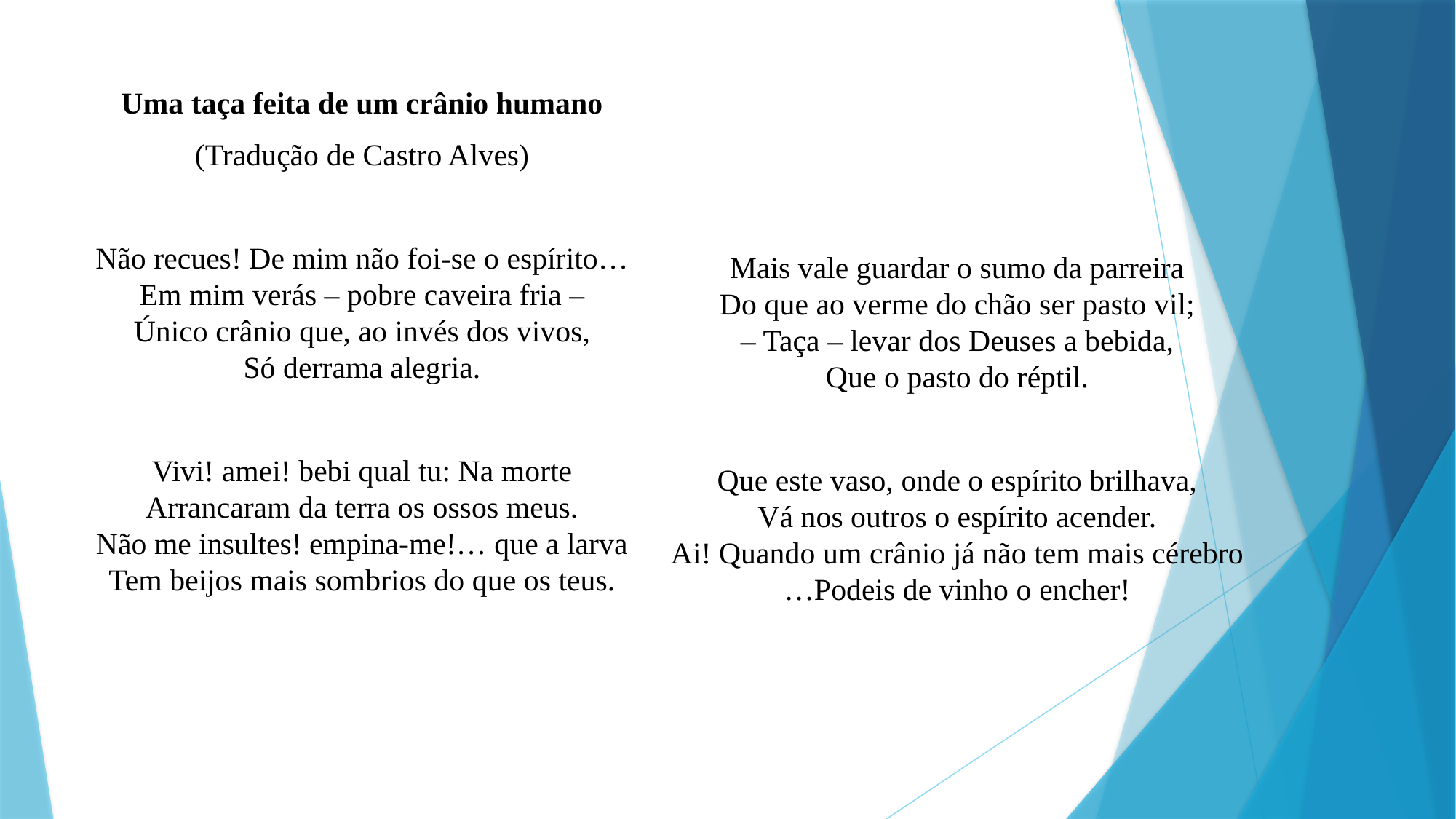

Uma taça feita de um crânio humano
(Tradução de Castro Alves)

Não recues! De mim não foi-se o espírito…
Em mim verás – pobre caveira fria –
Único crânio que, ao invés dos vivos,
Só derrama alegria.

Vivi! amei! bebi qual tu: Na morte
Arrancaram da terra os ossos meus.
Não me insultes! empina-me!… que a larva
Tem beijos mais sombrios do que os teus.

Mais vale guardar o sumo da parreira
Do que ao verme do chão ser pasto vil;
– Taça – levar dos Deuses a bebida,
Que o pasto do réptil.

Que este vaso, onde o espírito brilhava,
Vá nos outros o espírito acender.
Ai! Quando um crânio já não tem mais cérebro
…Podeis de vinho o encher!